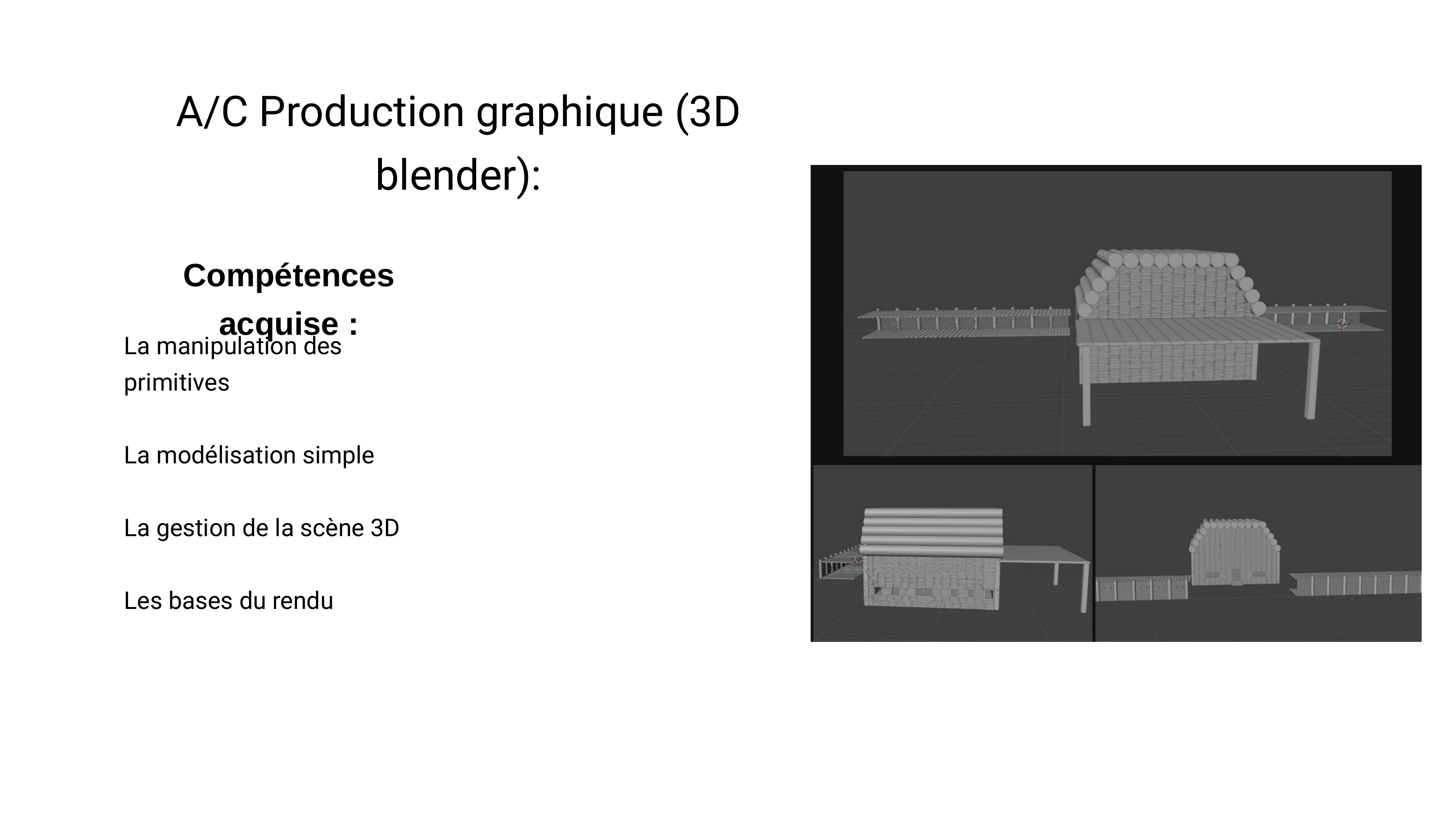

A/C Production graphique (3D blender):

Compétences acquise :

La manipulation des primitives

La modélisation simple

La gestion de la scène 3D

Les bases du rendu